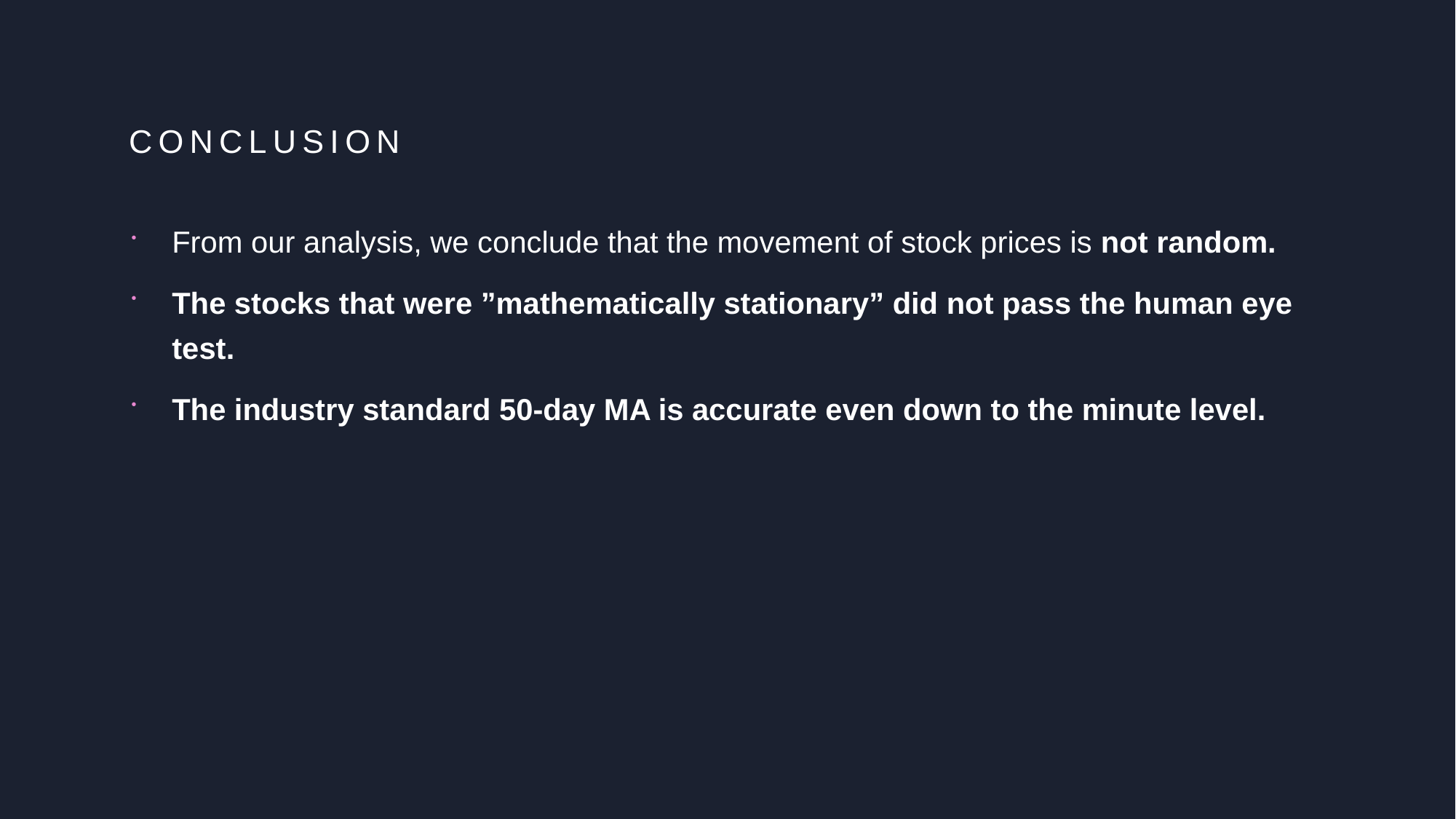

# Conclusion
From our analysis, we conclude that the movement of stock prices is not random.
The stocks that were ”mathematically stationary” did not pass the human eye test.
The industry standard 50-day MA is accurate even down to the minute level.